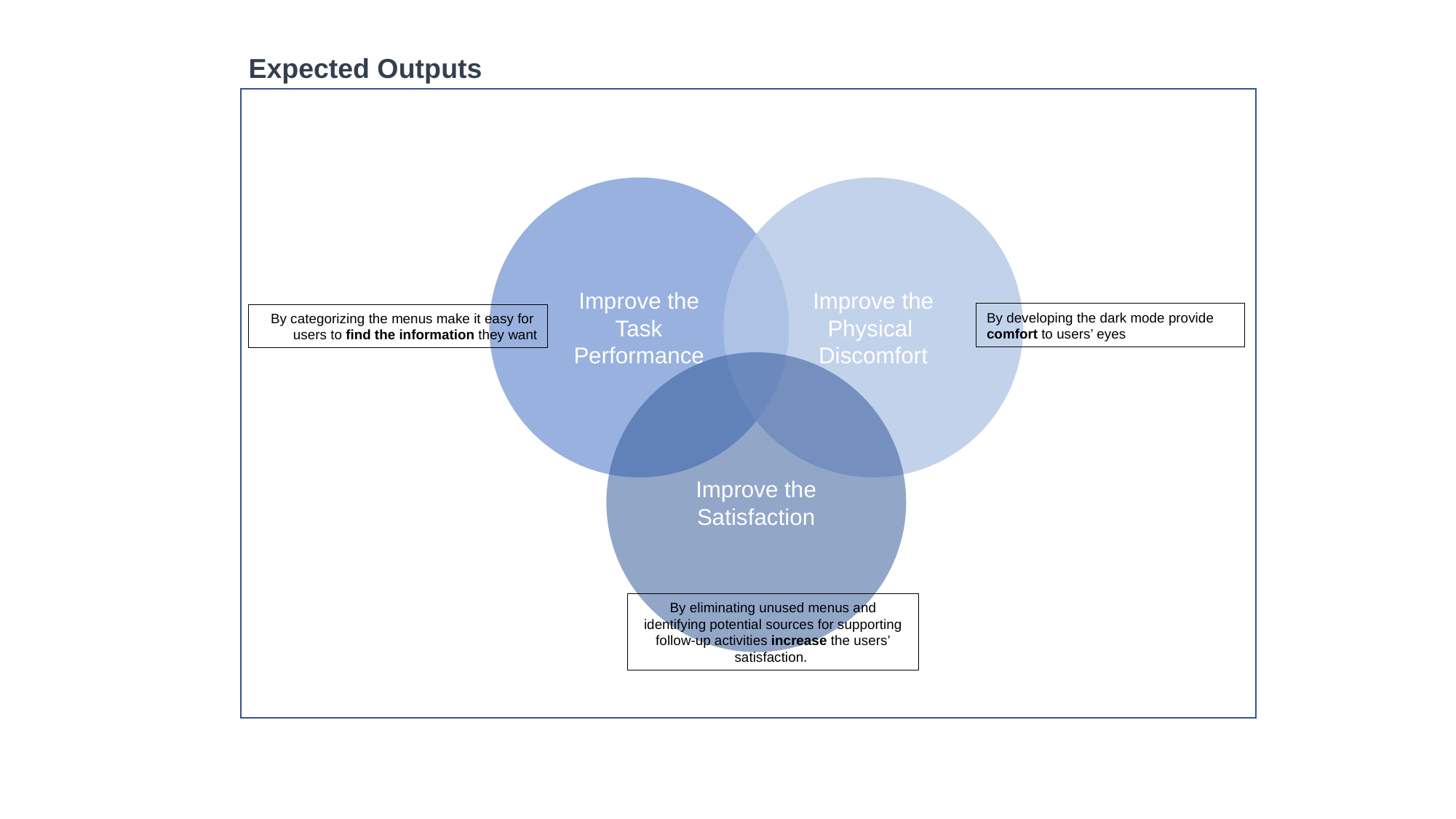

Expected Outputs

Improve the
 Task
Performance
Improve the Physical
Discomfort
By developing the dark mode provide comfort to users’ eyes
By categorizing the menus make it easy for
users to find the information they want
Improve the Satisfaction
By eliminating unused menus and identifying potential sources for supporting follow-up activities increase the users’ satisfaction.